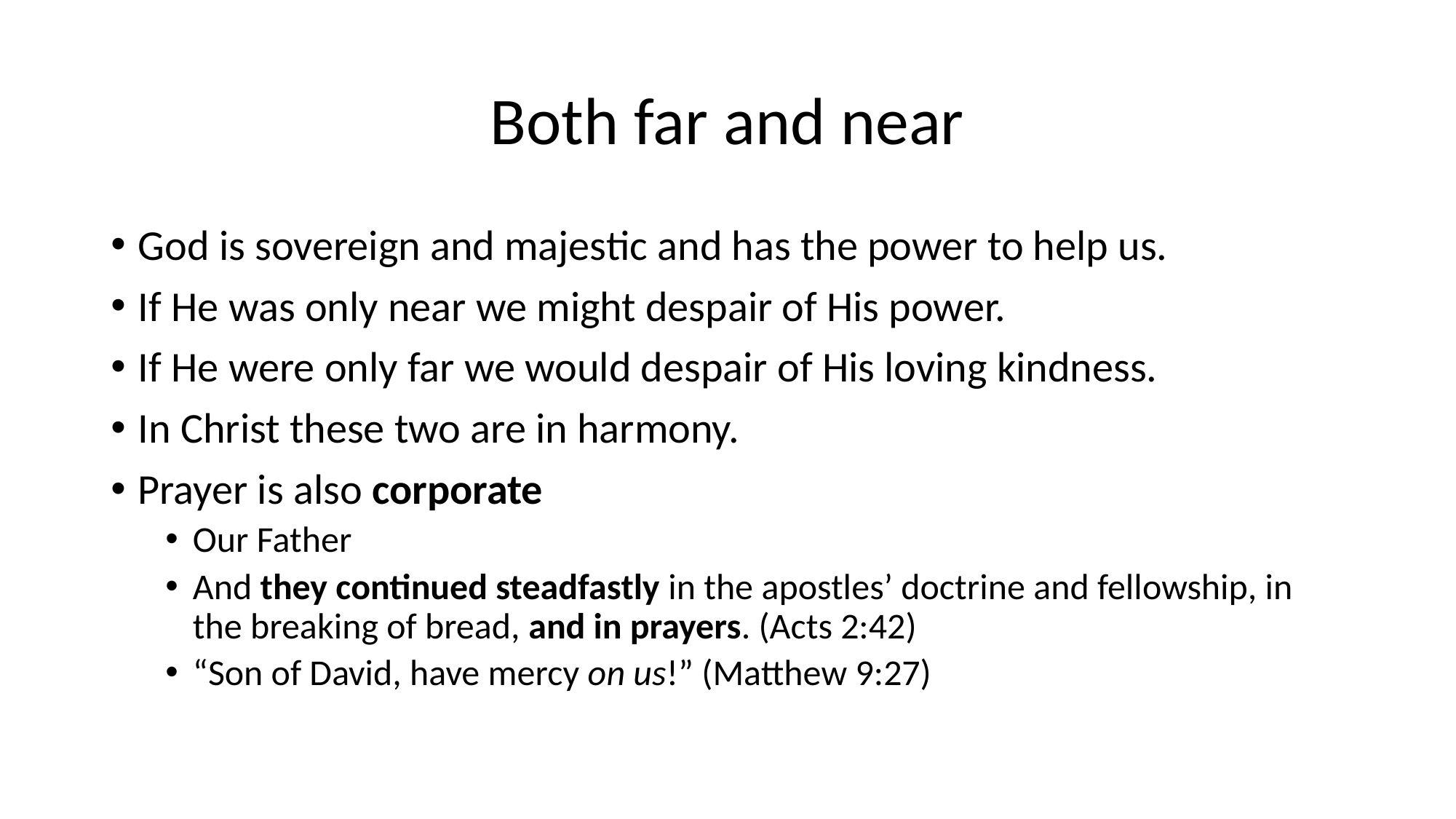

# Both far and near
God is sovereign and majestic and has the power to help us.
If He was only near we might despair of His power.
If He were only far we would despair of His loving kindness.
In Christ these two are in harmony.
Prayer is also corporate
Our Father
And they continued steadfastly in the apostles’ doctrine and fellowship, in the breaking of bread, and in prayers. (Acts 2:42)
“Son of David, have mercy on us!” (Matthew 9:27)